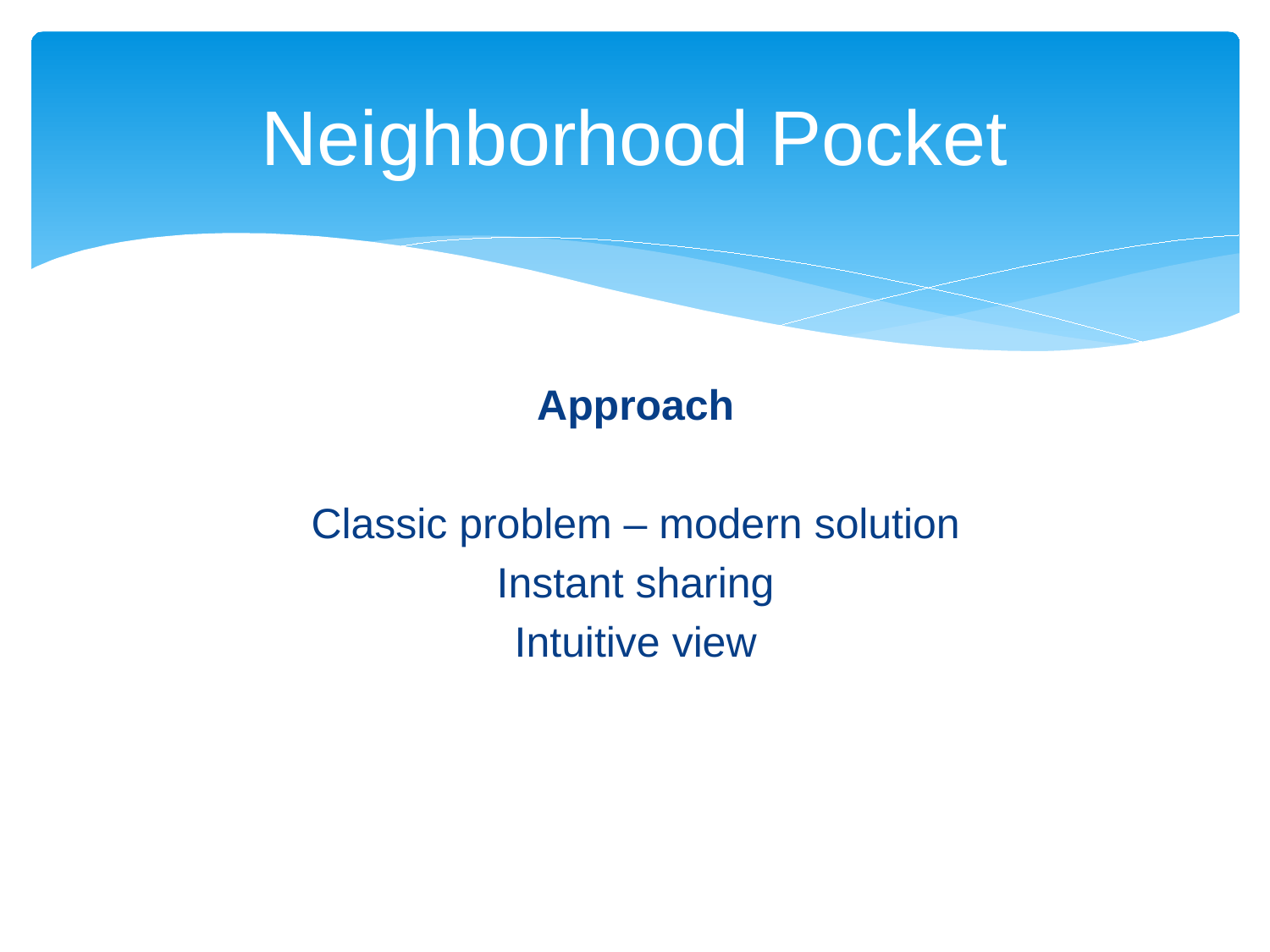

# Neighborhood Pocket
Approach

Classic problem – modern solution
Instant sharing
Intuitive view